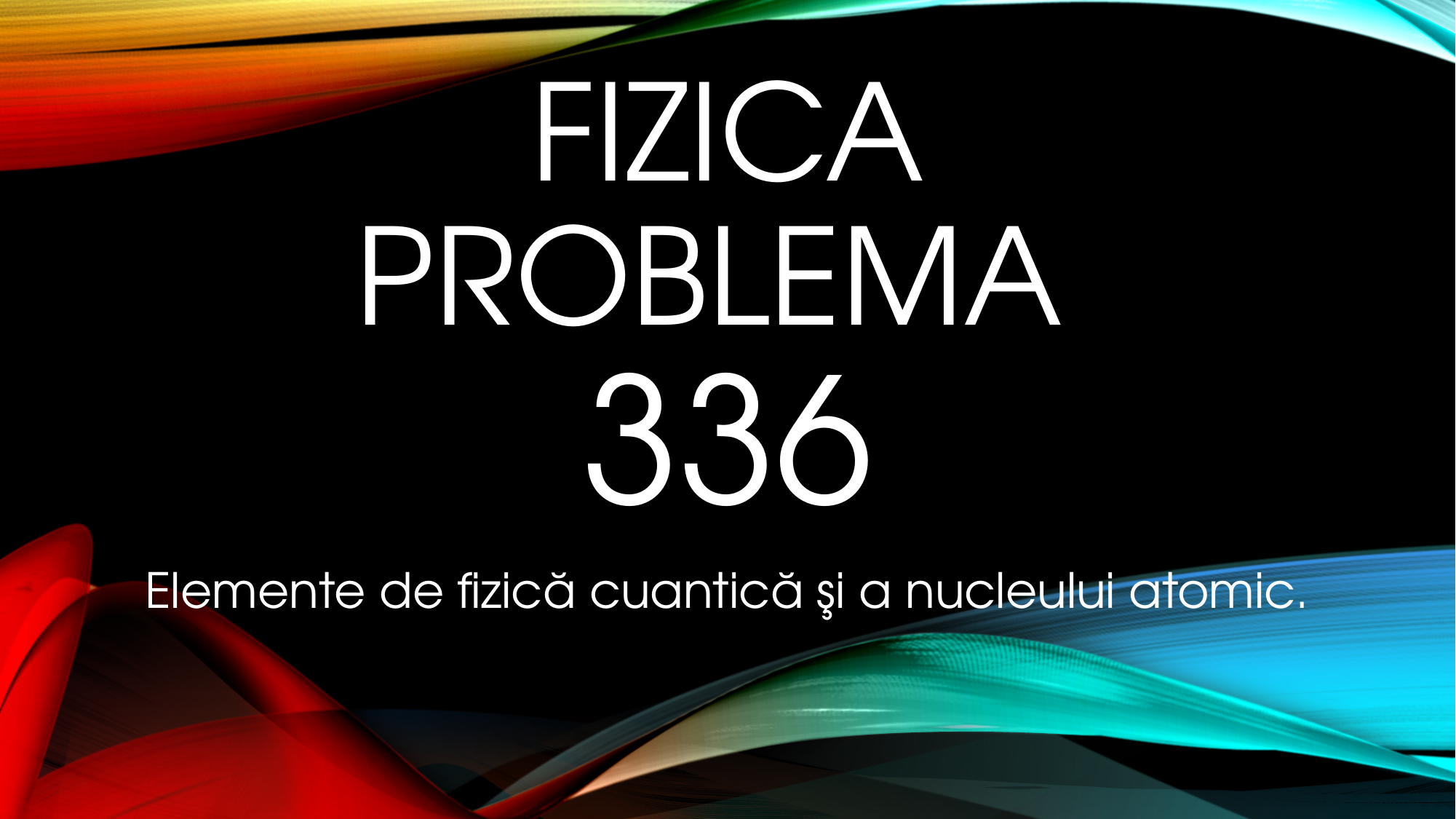

# Fizica Problema 336
Elemente de fizică cuantică şi a nucleului atomic.